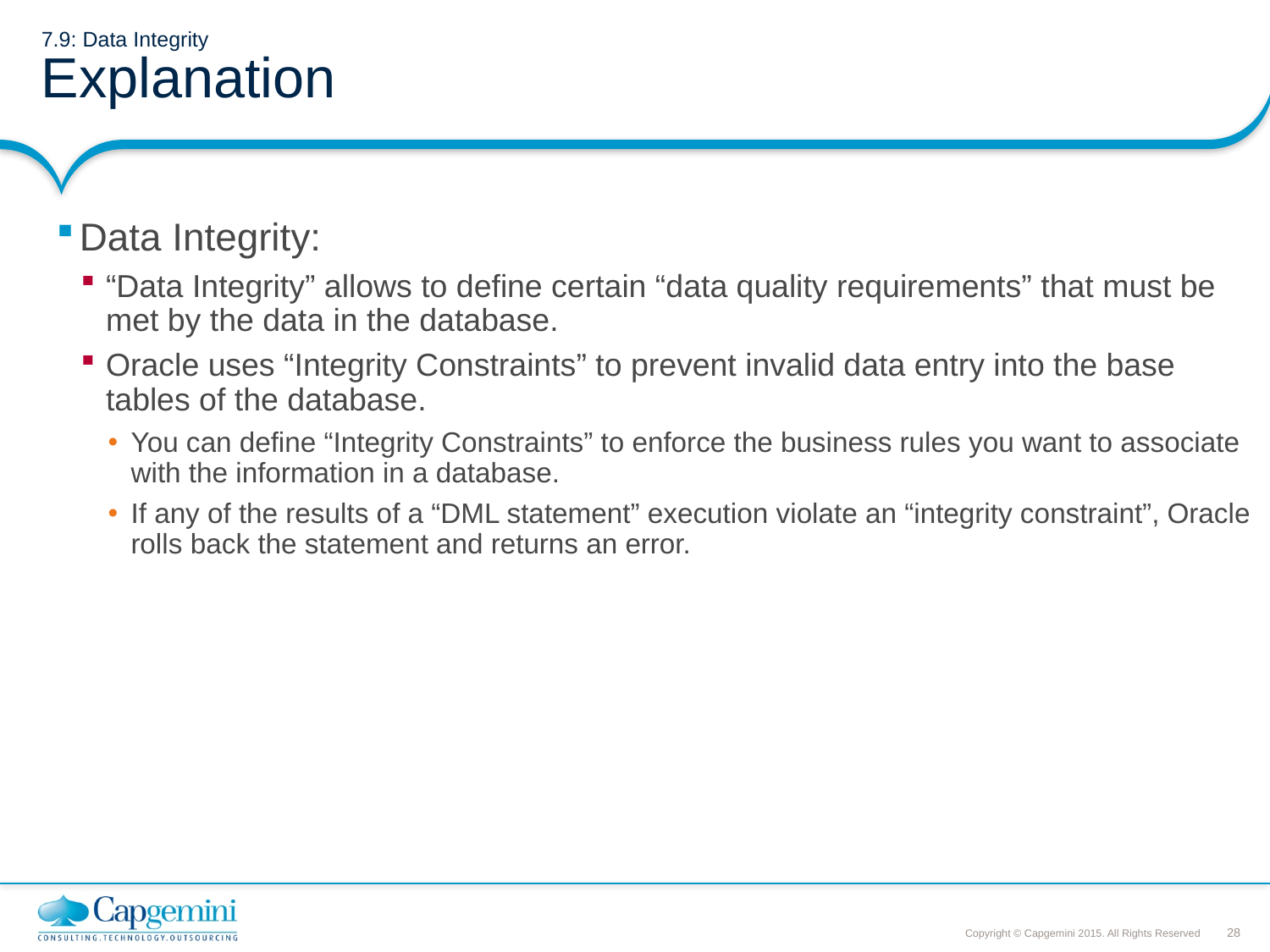

# 7.9: Data Integrity Explanation
Data Integrity:
“Data Integrity” allows to define certain “data quality requirements” that must be met by the data in the database.
Oracle uses “Integrity Constraints” to prevent invalid data entry into the base tables of the database.
You can define “Integrity Constraints” to enforce the business rules you want to associate with the information in a database.
If any of the results of a “DML statement” execution violate an “integrity constraint”, Oracle rolls back the statement and returns an error.